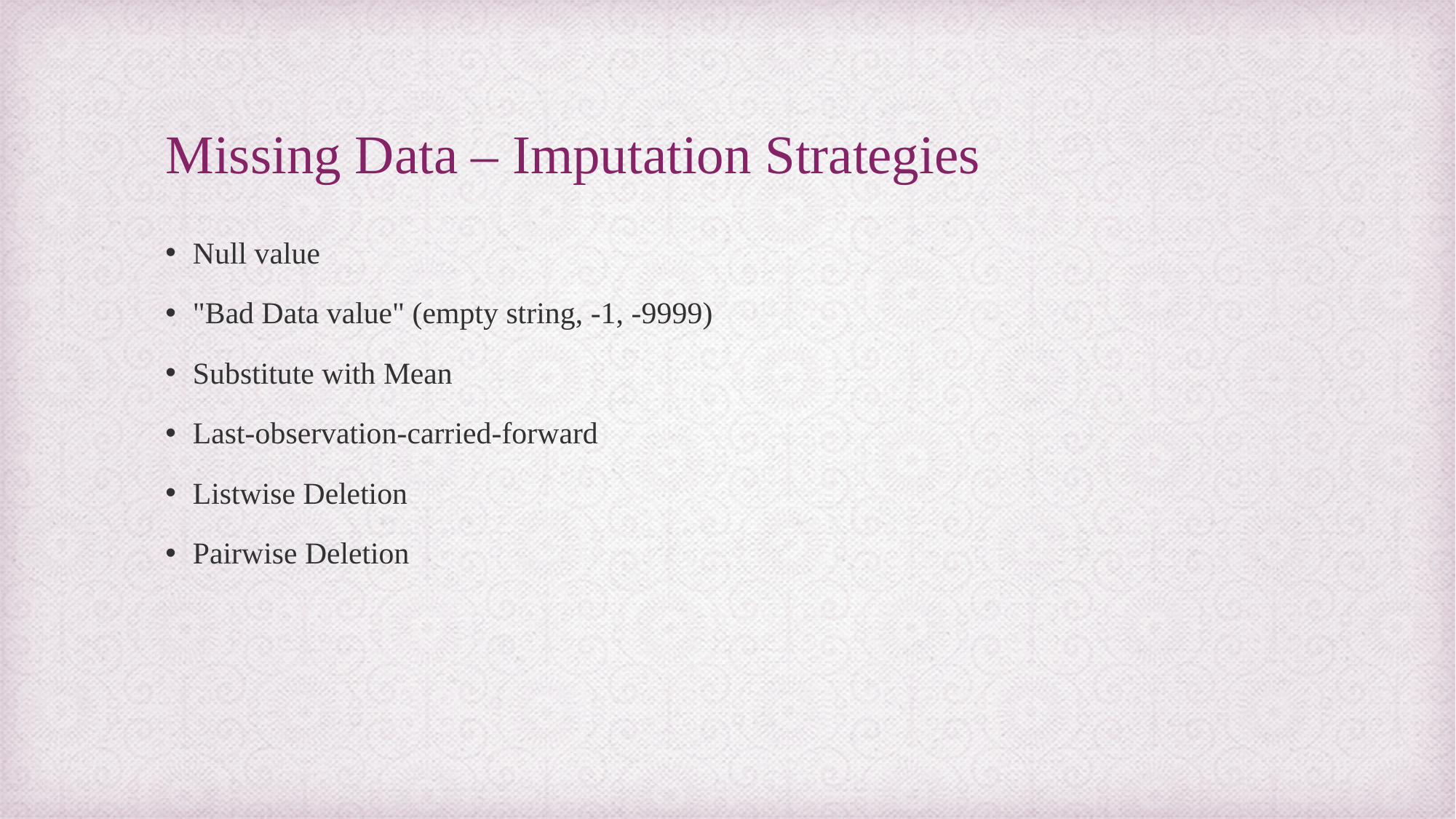

# Missing Data – Imputation Strategies
Null value
"Bad Data value" (empty string, -1, -9999)
Substitute with Mean
Last-observation-carried-forward
Listwise Deletion
Pairwise Deletion